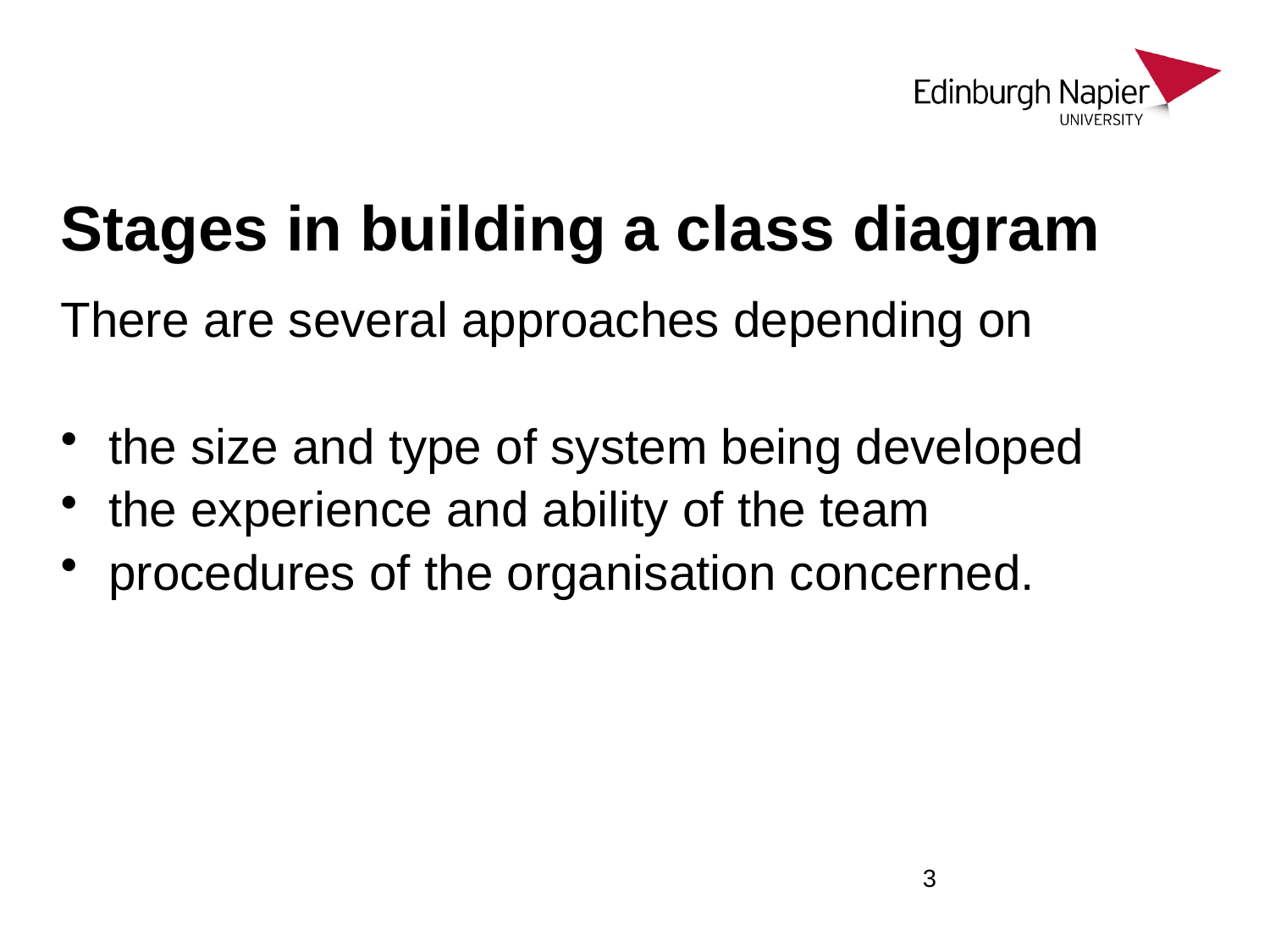

# Stages in building a class diagram
There are several approaches depending on

the size and type of system being developed
the experience and ability of the team
procedures of the organisation concerned.
3